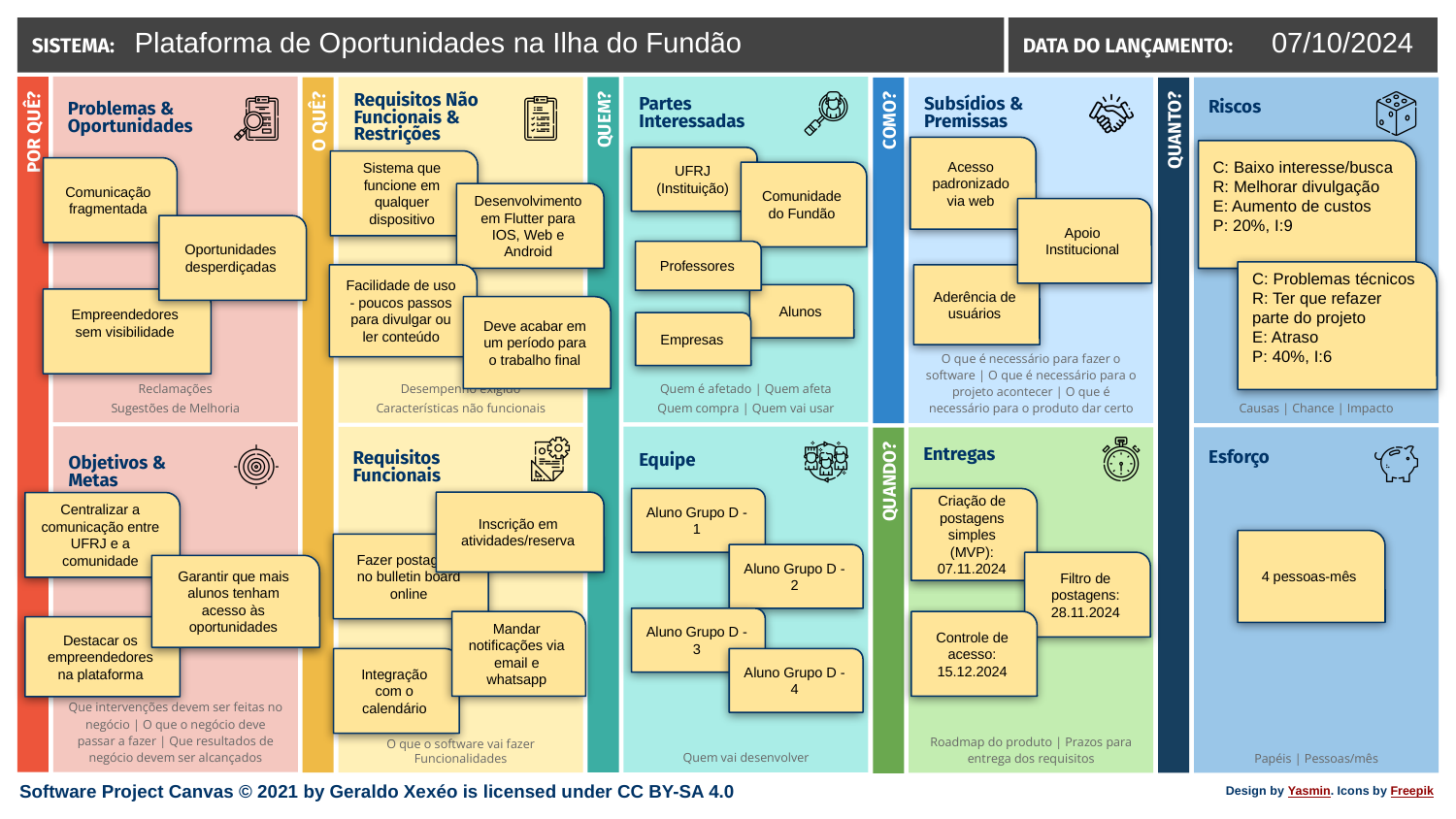

Plataforma de Oportunidades na Ilha do Fundão
07/10/2024
Acesso padronizado via web
C: Baixo interesse/busca
R: Melhorar divulgação
E: Aumento de custos
P: 20%, I:9

UFRJ (Instituição)
Sistema que funcione em qualquer dispositivo
Comunicação fragmentada
Comunidade do Fundão
Desenvolvimento em Flutter para IOS, Web e Android
Apoio Institucional
Oportunidades desperdiçadas
Professores
C: Problemas técnicos
R: Ter que refazer parte do projeto
E: Atraso
P: 40%, I:6

Facilidade de uso - poucos passos para divulgar ou ler conteúdo
Aderência de usuários
Alunos
Empreendedores sem visibilidade

Deve acabar em um período para o trabalho final
Empresas
Aluno Grupo D - 1
Criação de postagens simples (MVP): 07.11.2024
Inscrição em atividades/reserva
Centralizar a comunicação entre UFRJ e a comunidade
4 pessoas-mês
Fazer postagens no bulletin board online
Aluno Grupo D - 2
Filtro de postagens: 28.11.2024

Garantir que mais alunos tenham acesso às oportunidades

Aluno Grupo D - 3
Mandar notificações via email e whatsapp
Controle de acesso: 15.12.2024

Destacar os empreendedores na plataforma

Integração com o calendário
Aluno Grupo D - 4